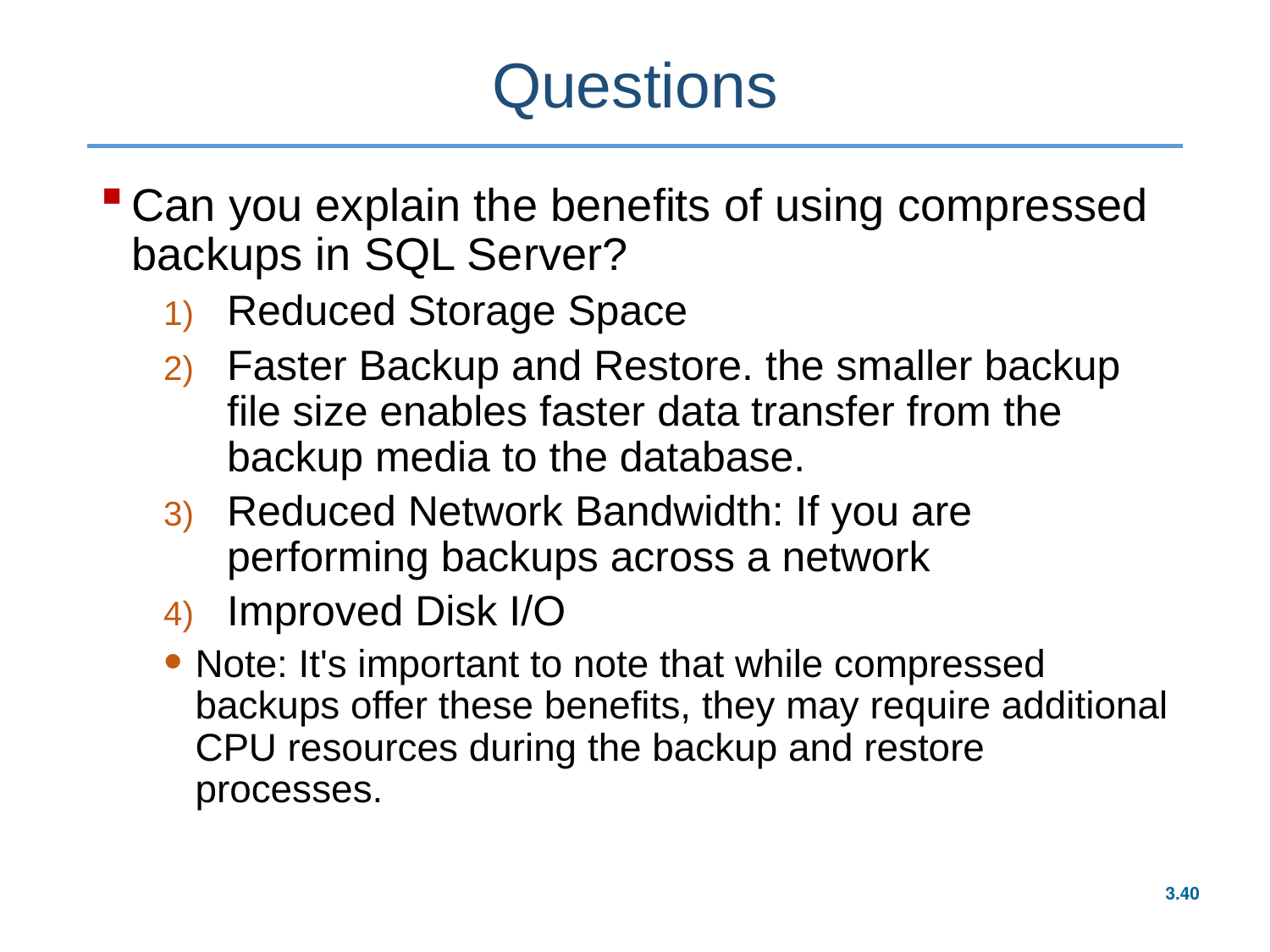

# Questions
Can you explain the benefits of using compressed backups in SQL Server?
Reduced Storage Space
Faster Backup and Restore. the smaller backup file size enables faster data transfer from the backup media to the database.
Reduced Network Bandwidth: If you are performing backups across a network
Improved Disk I/O
Note: It's important to note that while compressed backups offer these benefits, they may require additional CPU resources during the backup and restore processes.